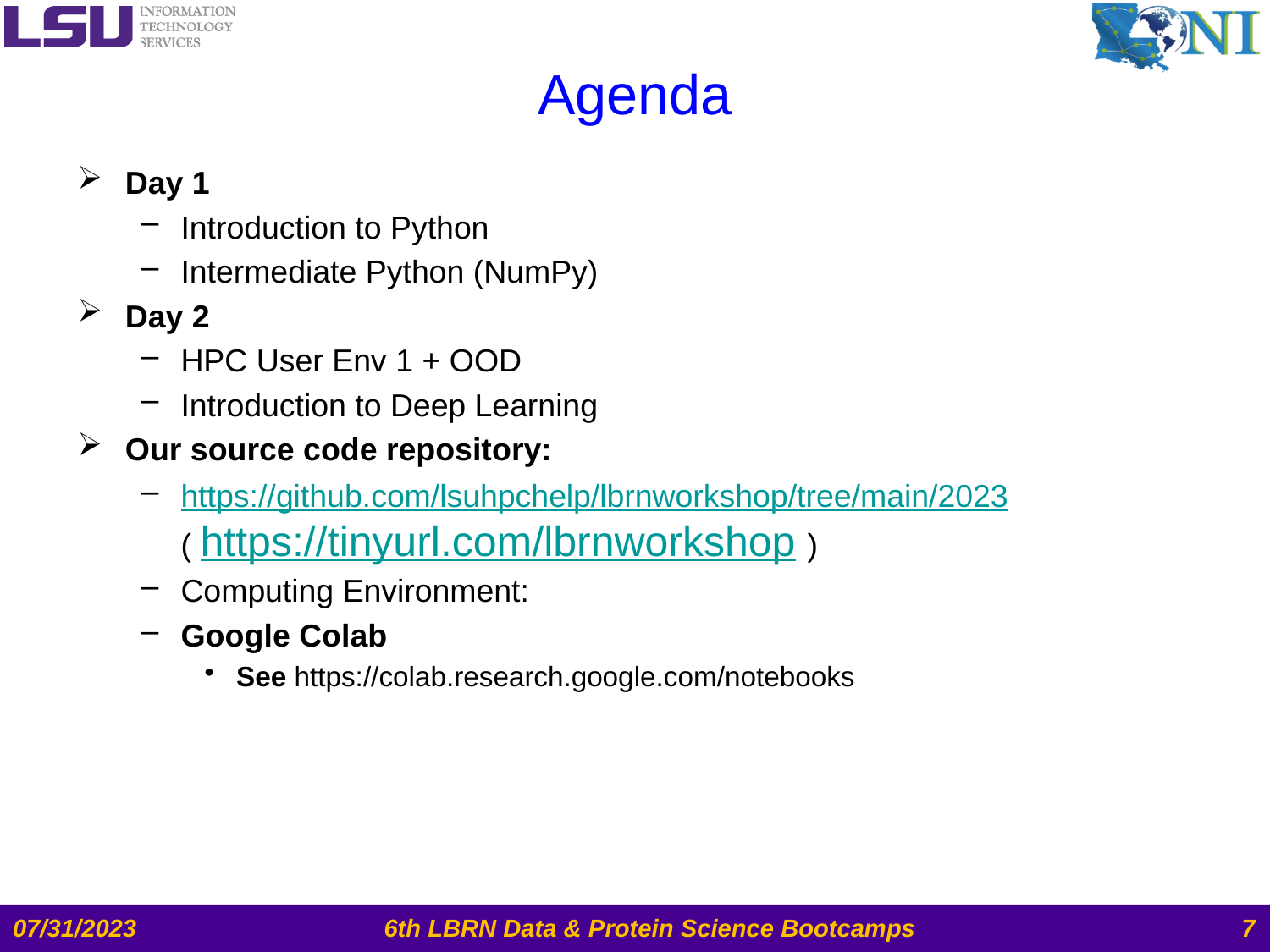

# Agenda
Day 1
Introduction to Python
Intermediate Python (NumPy)
Day 2
HPC User Env 1 + OOD
Introduction to Deep Learning
Our source code repository:
https://github.com/lsuhpchelp/lbrnworkshop/tree/main/2023
( https://tinyurl.com/lbrnworkshop )
Computing Environment:
Google Colab
See https://colab.research.google.com/notebooks
07/31/2023
6th LBRN Data & Protein Science Bootcamps
7